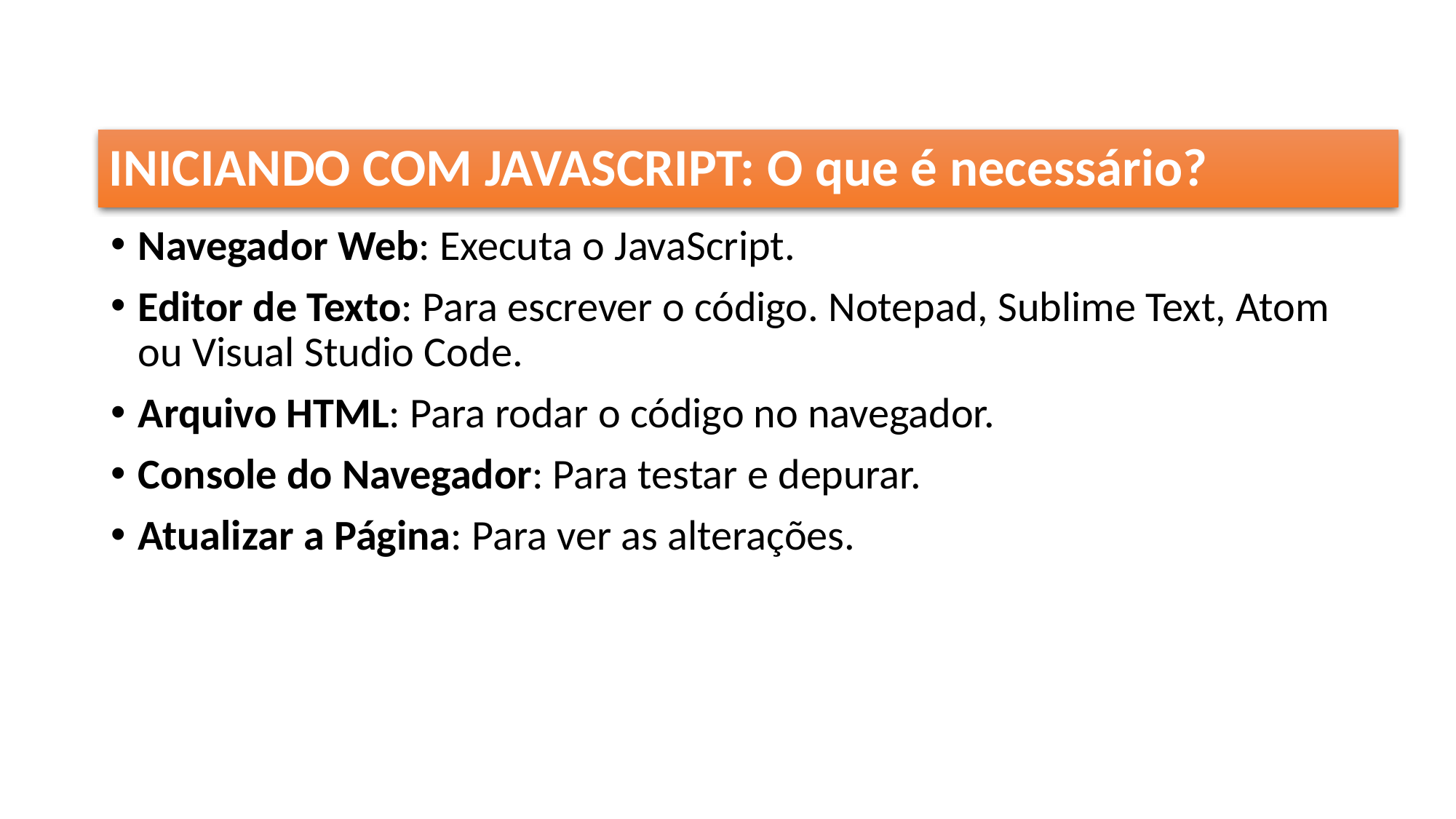

INICIANDO COM JAVASCRIPT: O que é necessário?
Navegador Web: Executa o JavaScript.
Editor de Texto: Para escrever o código. Notepad, Sublime Text, Atom ou Visual Studio Code.
Arquivo HTML: Para rodar o código no navegador.
Console do Navegador: Para testar e depurar.
Atualizar a Página: Para ver as alterações.